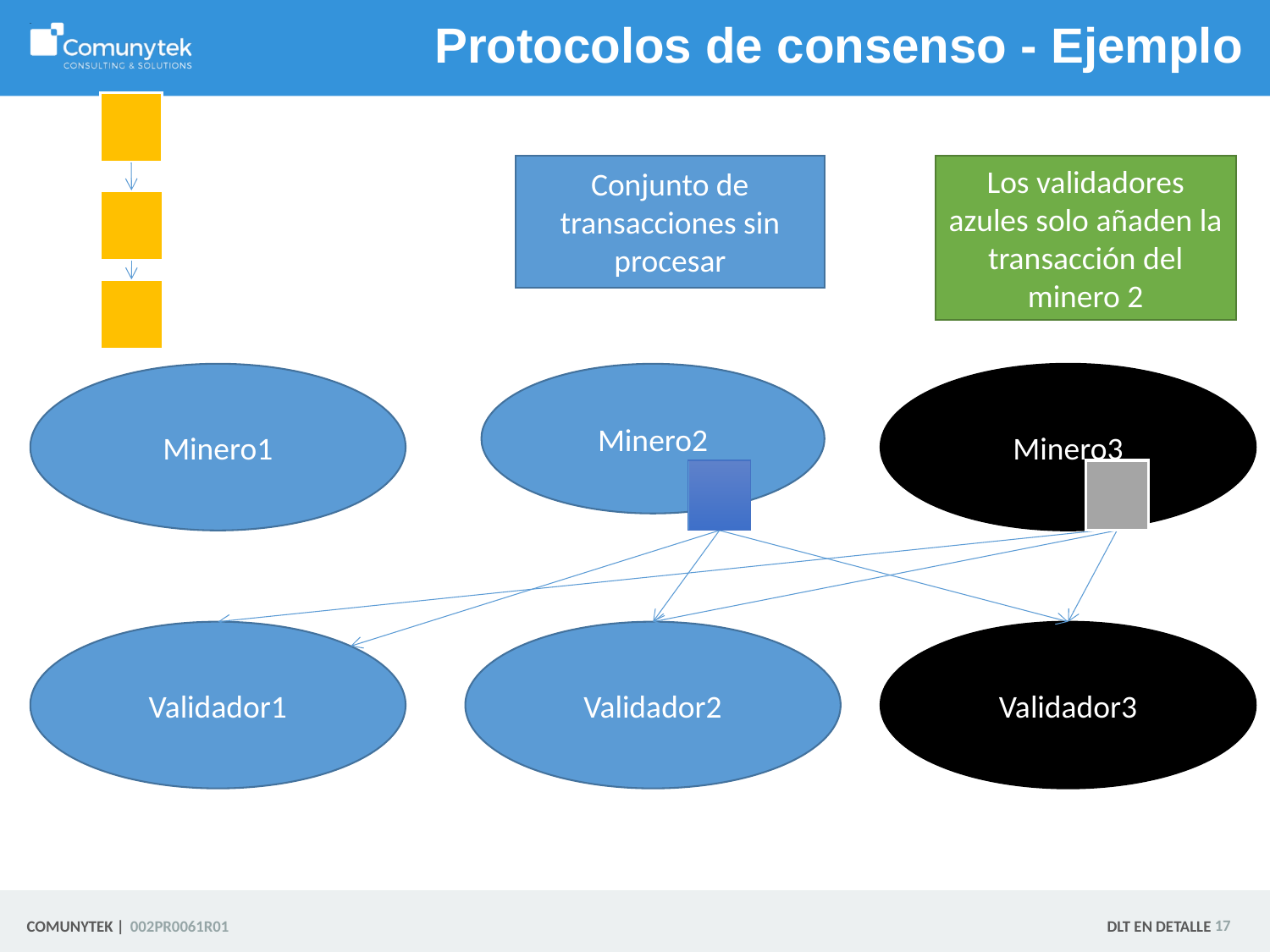

# Protocolos de consenso - Ejemplo

Conjunto de transacciones sin procesar
Los validadores azules solo añaden la transacción del minero 2

Minero3
Minero1
Minero2

Validador1
Validador2
Validador3
 17